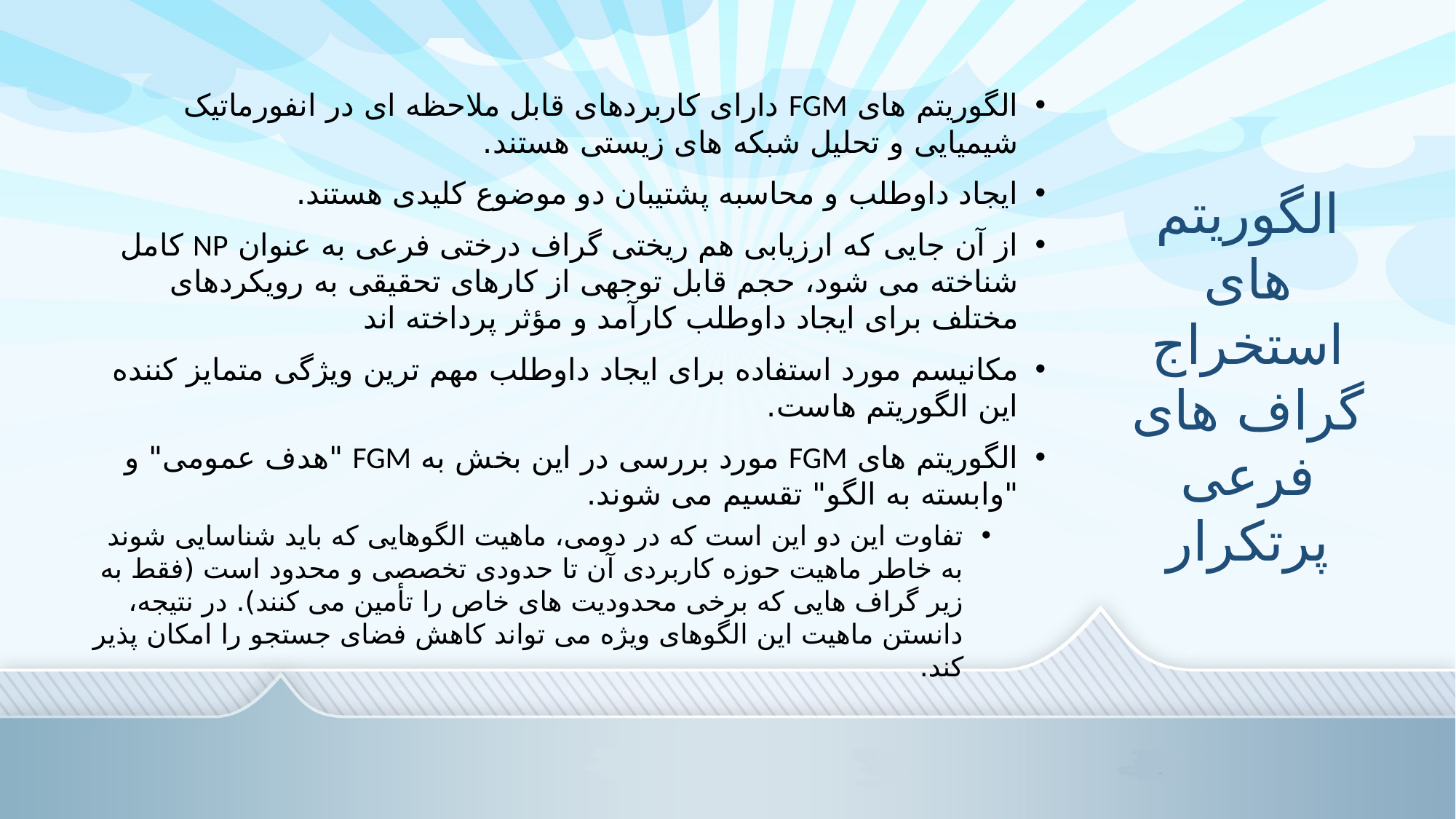

الگوریتم های FGM دارای کاربردهای قابل ملاحظه ای در انفورماتیک شیمیایی و تحلیل شبکه های زیستی هستند.
ایجاد داوطلب و محاسبه پشتیبان دو موضوع کلیدی هستند.
از آن جایی که ارزیابی هم ریختی گراف درختی فرعی به عنوان NP کامل شناخته می شود، حجم قابل توجهی از کارهای تحقیقی به رویکردهای مختلف برای ایجاد داوطلب کارآمد و مؤثر پرداخته اند
مکانیسم مورد استفاده برای ایجاد داوطلب مهم ترین ویژگی متمایز کننده این الگوریتم هاست.
الگوریتم های FGM مورد بررسی در این بخش به FGM "هدف عمومی" و "وابسته به الگو" تقسیم می شوند.
تفاوت این دو این است که در دومی، ماهیت الگوهایی که باید شناسایی شوند به خاطر ماهیت حوزه کاربردی آن تا حدودی تخصصی و محدود است (فقط به زیر گراف هایی که برخی محدودیت های خاص را تأمین می کنند). در نتیجه، دانستن ماهیت این الگوهای ویژه می تواند کاهش فضای جستجو را امکان پذیر کند.

# الگوریتم های استخراج گراف های فرعی پرتکرار